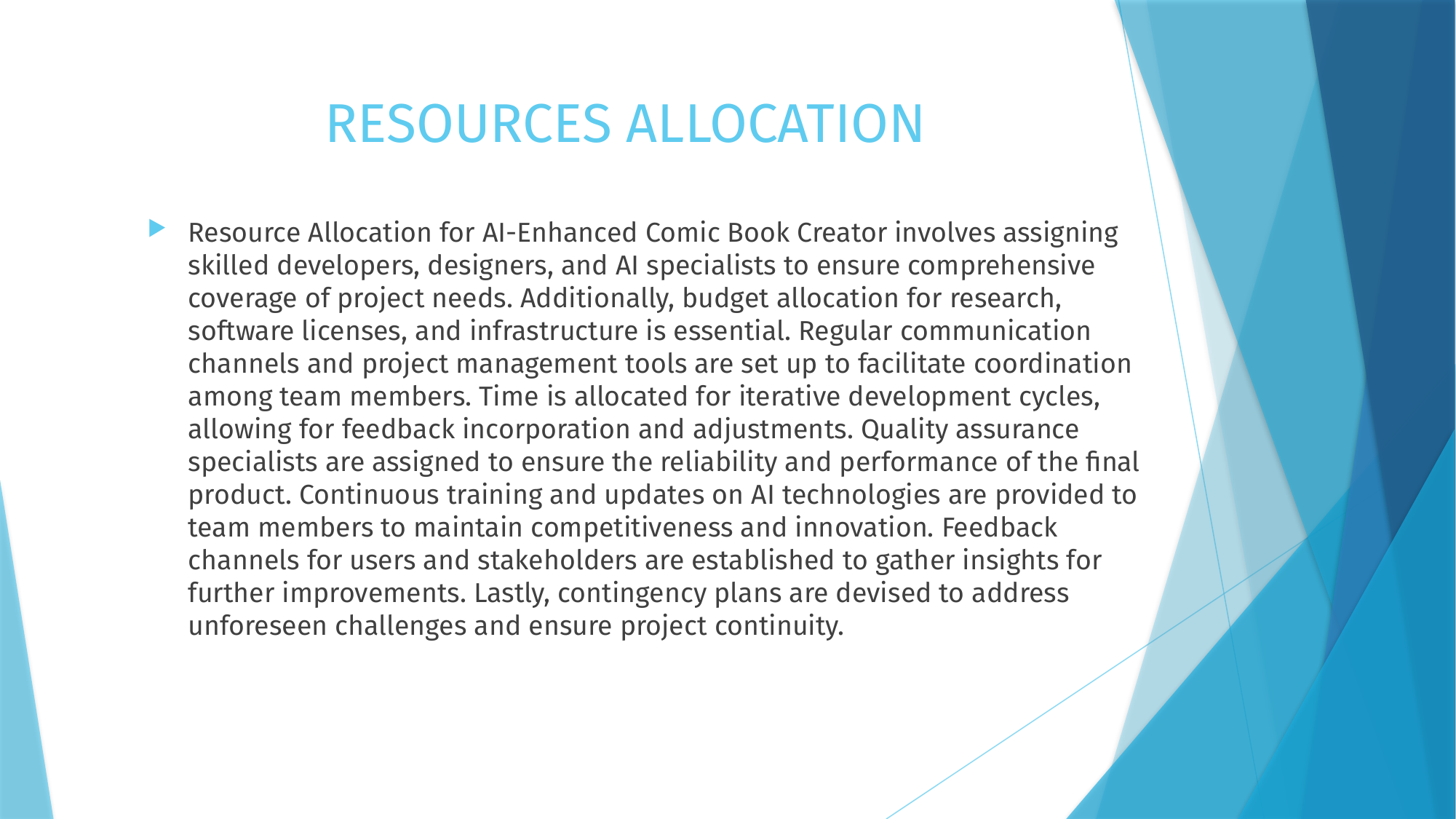

# RESOURCES ALLOCATION
Resource Allocation for AI-Enhanced Comic Book Creator involves assigning skilled developers, designers, and AI specialists to ensure comprehensive coverage of project needs. Additionally, budget allocation for research, software licenses, and infrastructure is essential. Regular communication channels and project management tools are set up to facilitate coordination among team members. Time is allocated for iterative development cycles, allowing for feedback incorporation and adjustments. Quality assurance specialists are assigned to ensure the reliability and performance of the final product. Continuous training and updates on AI technologies are provided to team members to maintain competitiveness and innovation. Feedback channels for users and stakeholders are established to gather insights for further improvements. Lastly, contingency plans are devised to address unforeseen challenges and ensure project continuity.